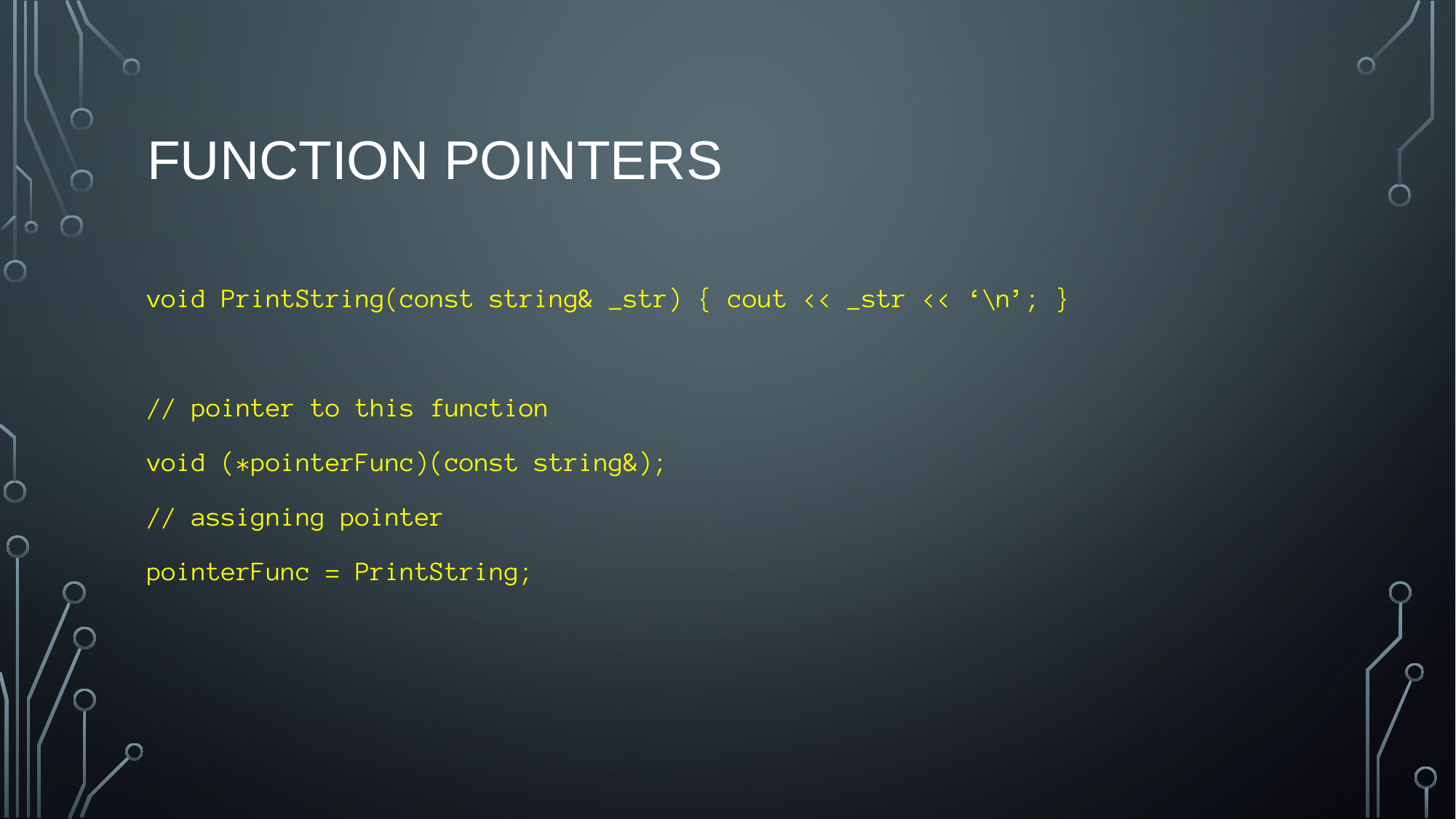

# function pointers
void PrintString(const string& _str) { cout << _str << ‘\n’; }

// pointer to this function
void (*pointerFunc)(const string&);
// assigning pointer
pointerFunc = PrintString;